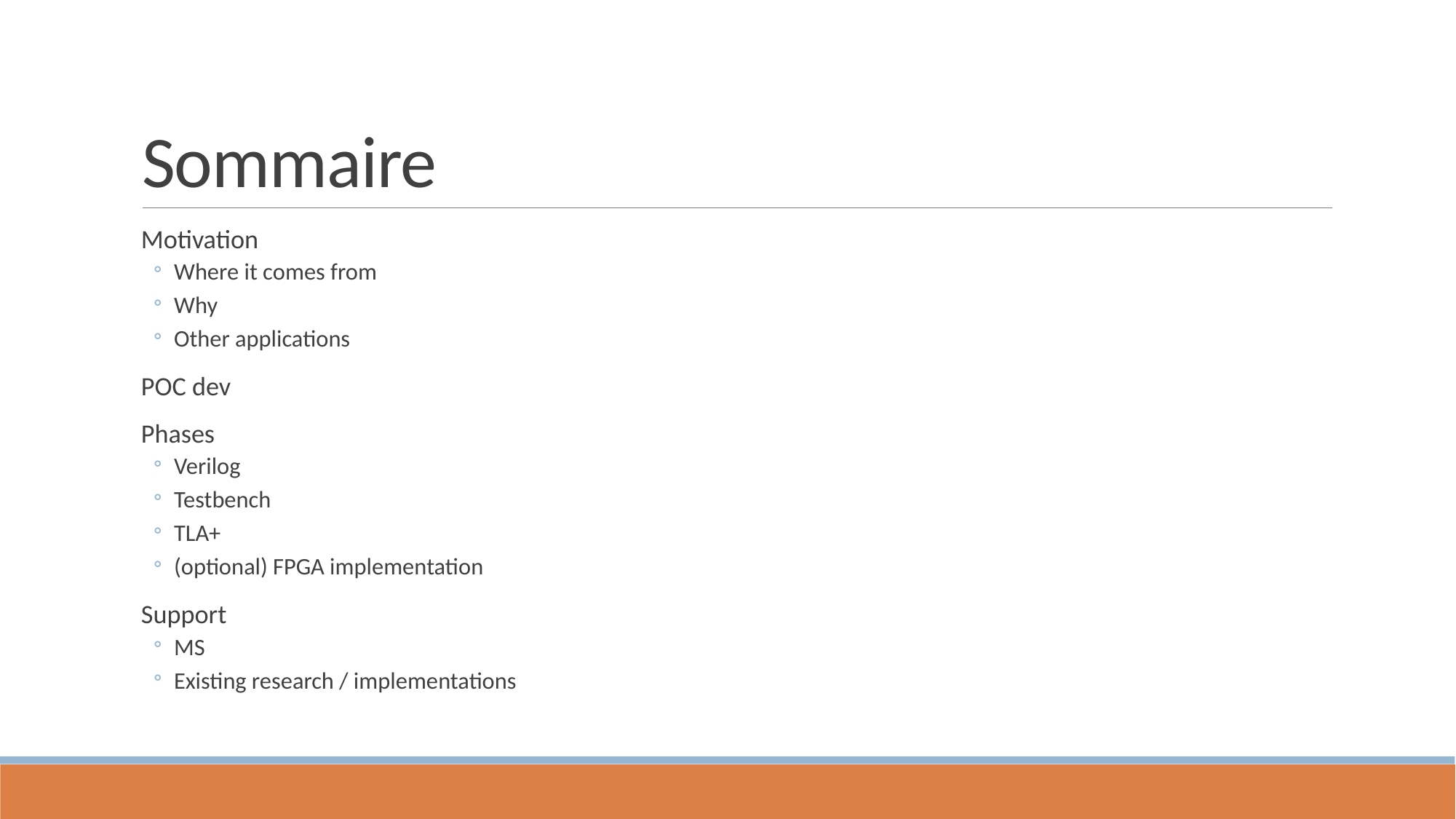

# Sommaire
Motivation
Where it comes from
Why
Other applications
POC dev
Phases
Verilog
Testbench
TLA+
(optional) FPGA implementation
Support
MS
Existing research / implementations